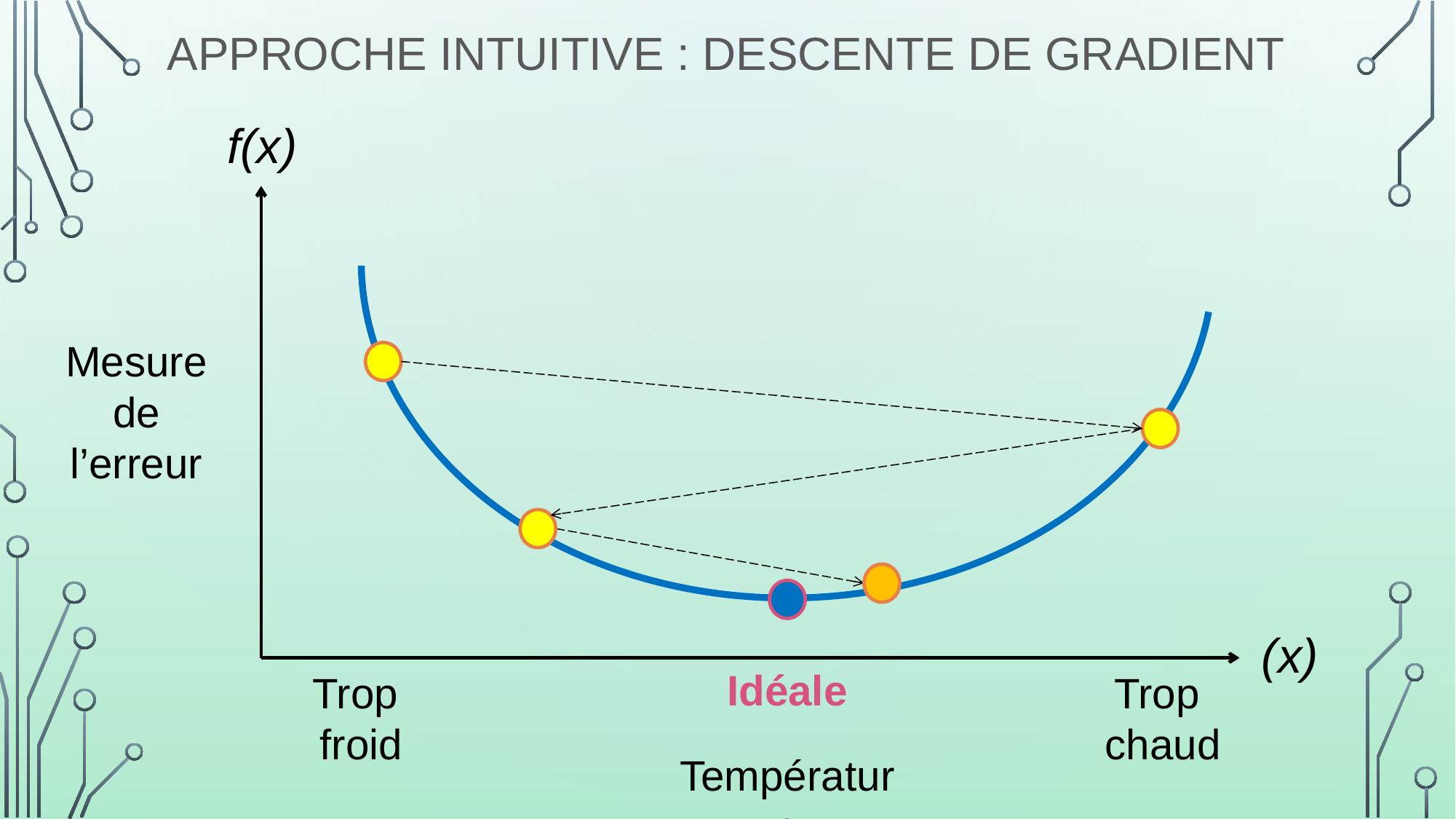

# APPROCHE INTUITIVE : descente de gradient
f(x)
Mesure de l’erreur

(x)
Idéale
Trop
froid
Trop
chaud
Température